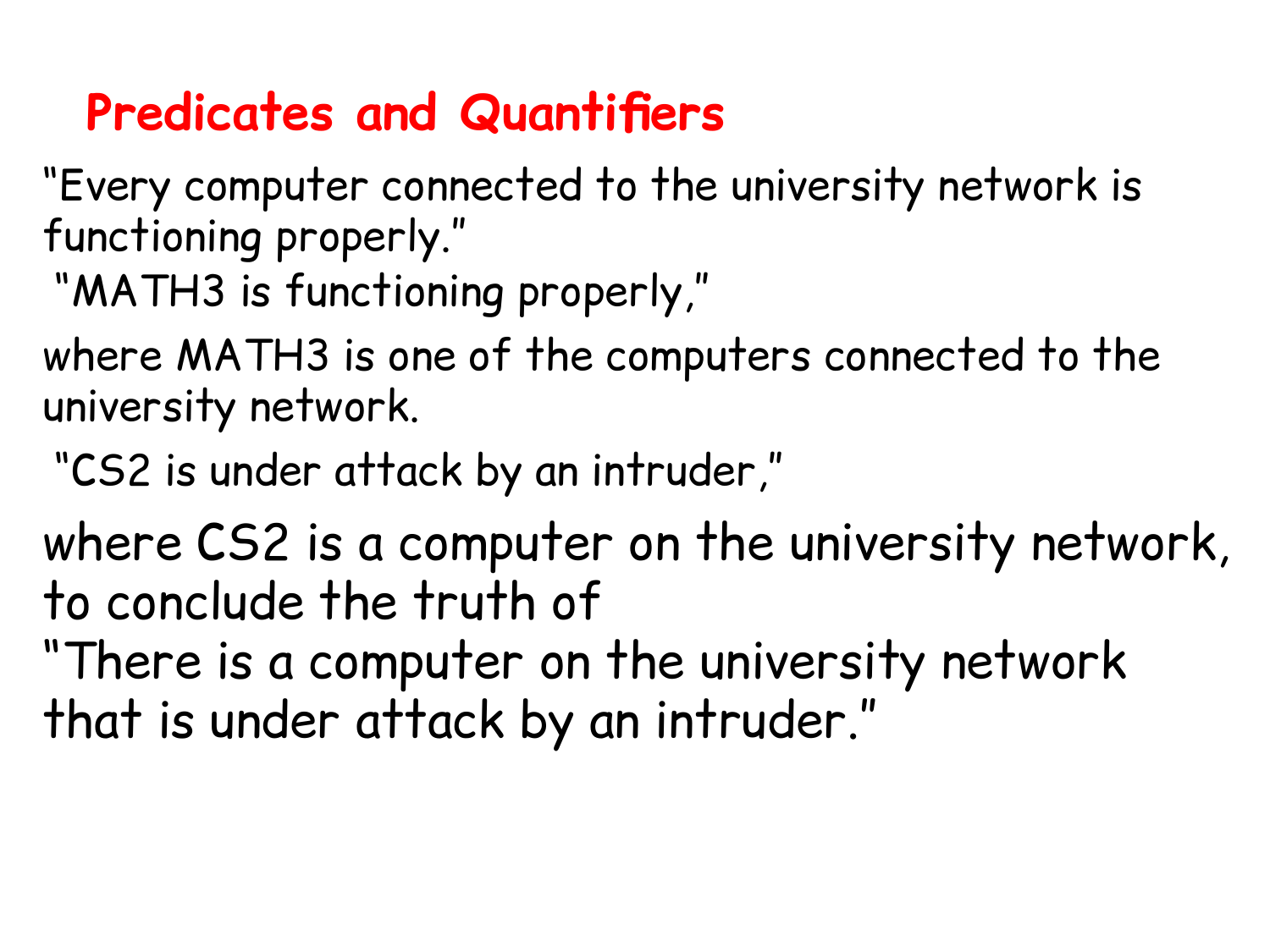

Predicates and Quantiﬁers
“Every computer connected to the university network is functioning properly.”
“MATH3 is functioning properly,”
where MATH3 is one of the computers connected to the university network.
“CS2 is under attack by an intruder,”
where CS2 is a computer on the university network, to conclude the truth of
“There is a computer on the university network that is under attack by an intruder.”